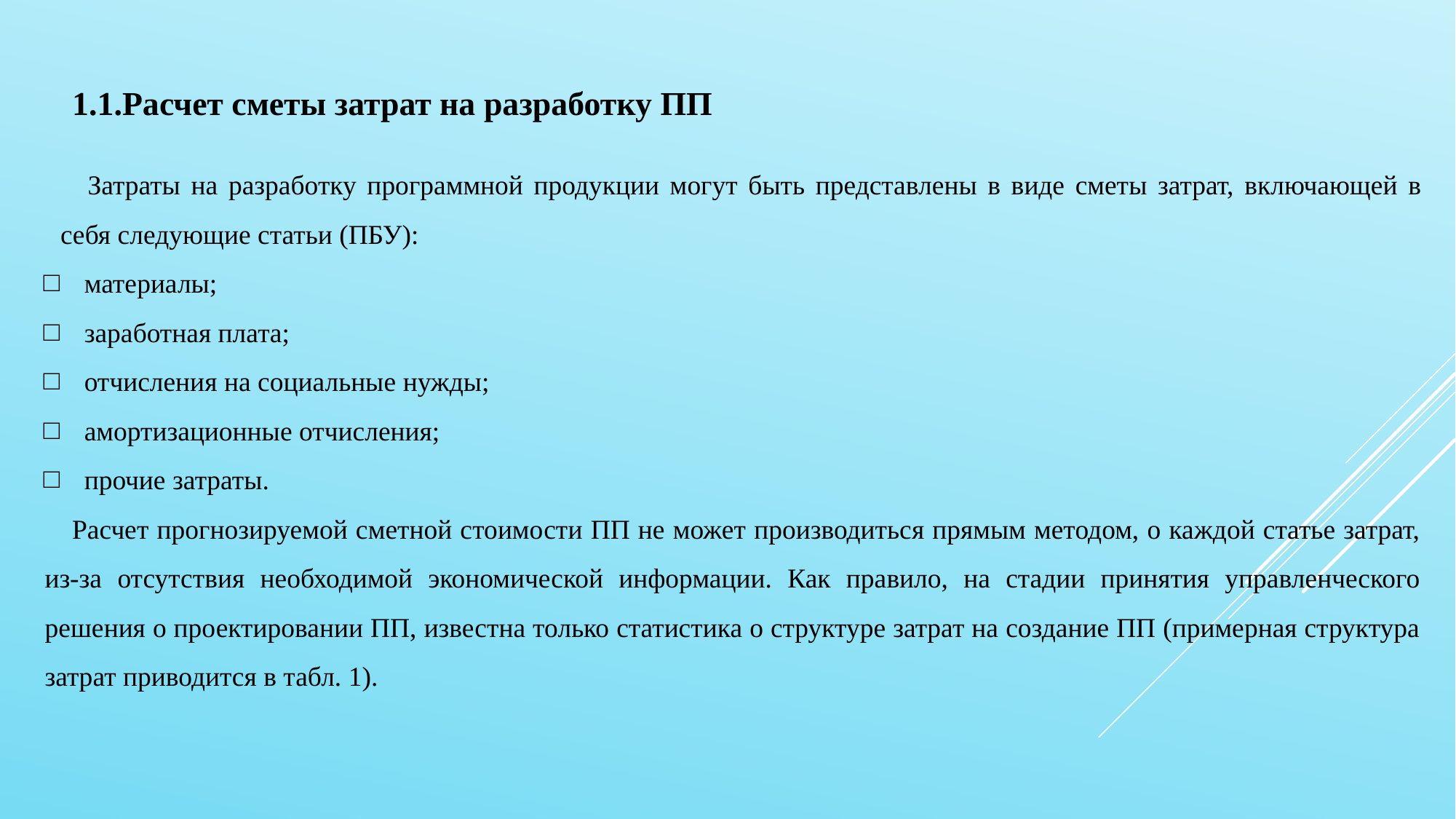

1.1.Расчет сметы затрат на разработку ПП

Затраты на разработку программной продукции могут быть представлены в виде сметы затрат, включающей в себя следующие статьи (ПБУ):
материалы;
заработная плата;
отчисления на социальные нужды;
амортизационные отчисления;
прочие затраты.
Расчет прогнозируемой сметной стоимости ПП не может производиться прямым методом, о каждой статье затрат, из-за отсутствия необходимой экономической информации. Как правило, на стадии принятия управленческого решения о проектировании ПП, известна только статистика о структуре затрат на создание ПП (примерная структура затрат приводится в табл. 1).